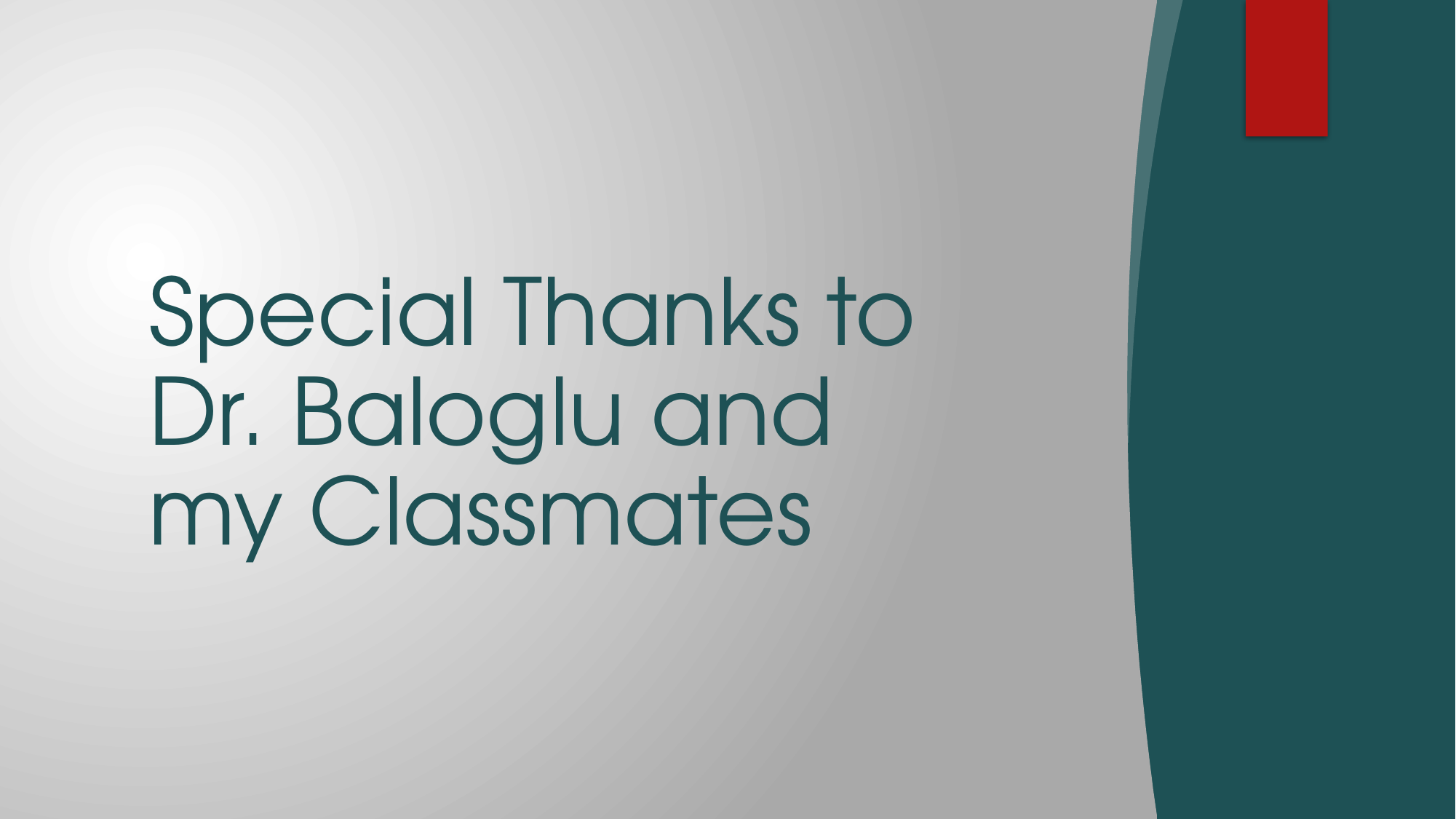

# Special Thanks to Dr. Baloglu and my Classmates